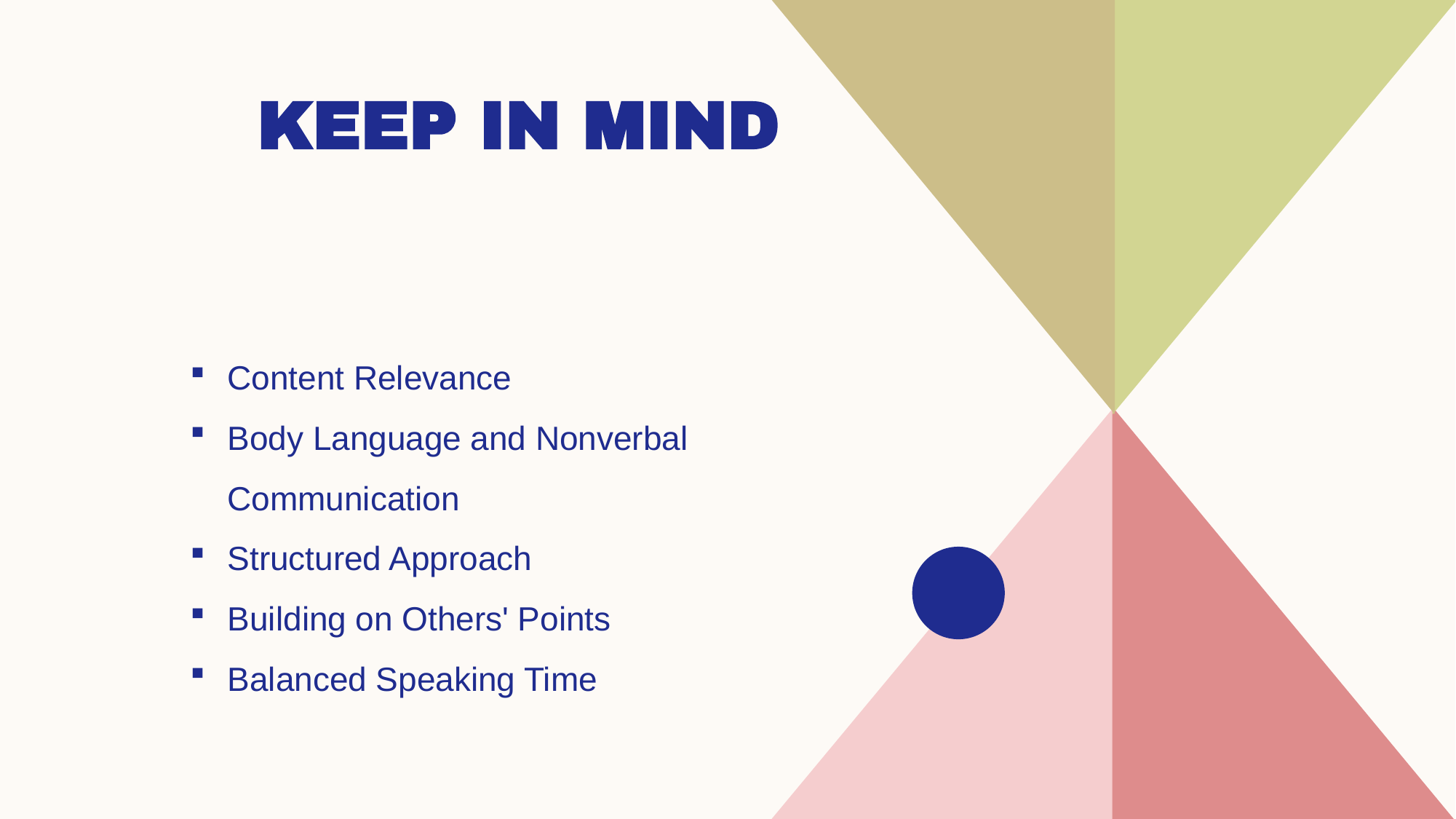

# Keep in mind
Content Relevance
Body Language and Nonverbal Communication
Structured Approach
Building on Others' Points
Balanced Speaking Time